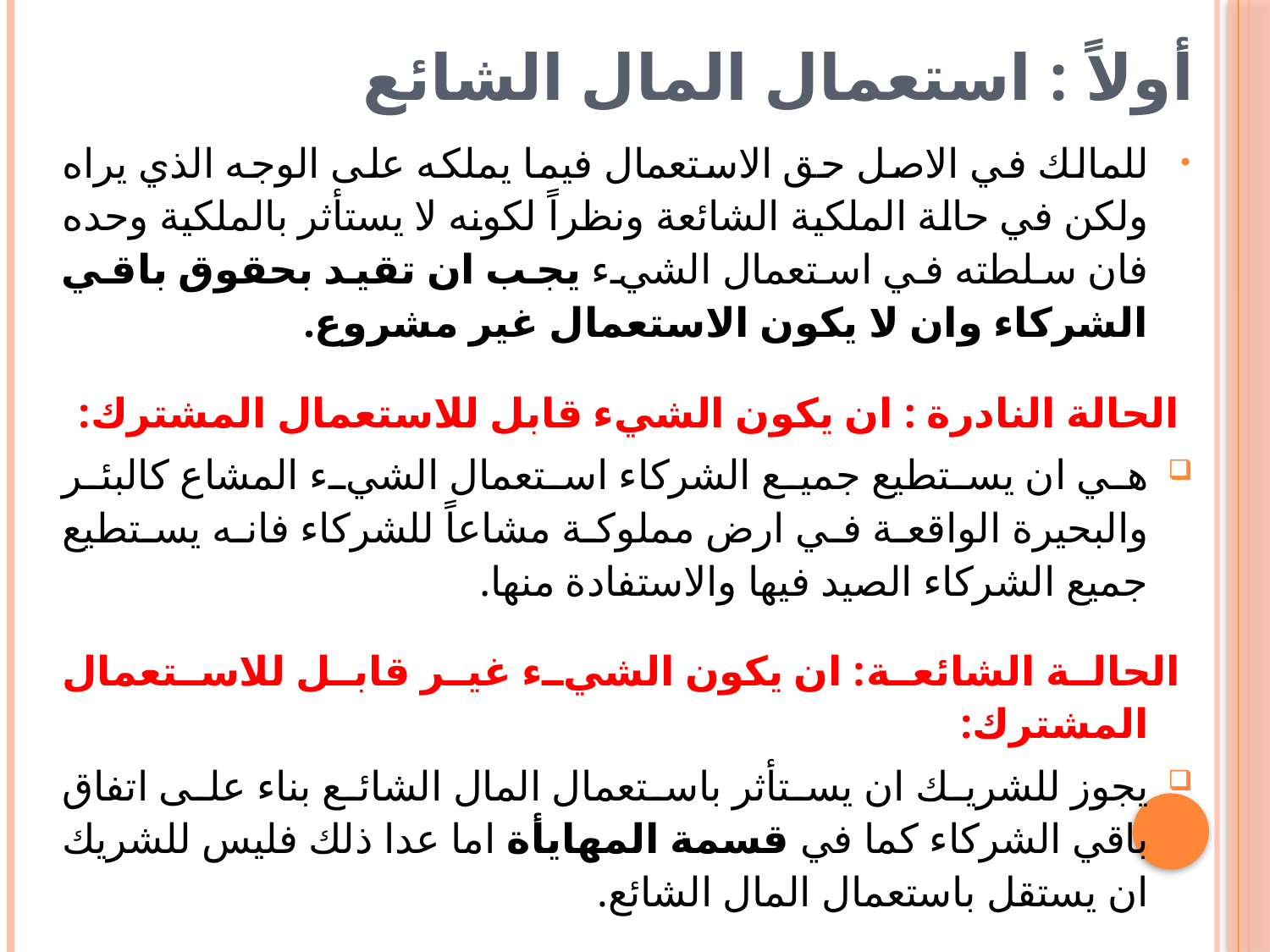

# أولاً : استعمال المال الشائع
للمالك في الاصل حق الاستعمال فيما يملكه على الوجه الذي يراه ولكن في حالة الملكية الشائعة ونظراً لكونه لا يستأثر بالملكية وحده فان سلطته في استعمال الشيء يجب ان تقيد بحقوق باقي الشركاء وان لا يكون الاستعمال غير مشروع.

الحالة النادرة : ان يكون الشيء قابل للاستعمال المشترك:
هي ان يستطيع جميع الشركاء استعمال الشيء المشاع كالبئر والبحيرة الواقعة في ارض مملوكة مشاعاً للشركاء فانه يستطيع جميع الشركاء الصيد فيها والاستفادة منها.

الحالة الشائعة: ان يكون الشيء غير قابل للاستعمال المشترك:
يجوز للشريك ان يستأثر باستعمال المال الشائع بناء على اتفاق باقي الشركاء كما في قسمة المهايأة اما عدا ذلك فليس للشريك ان يستقل باستعمال المال الشائع.